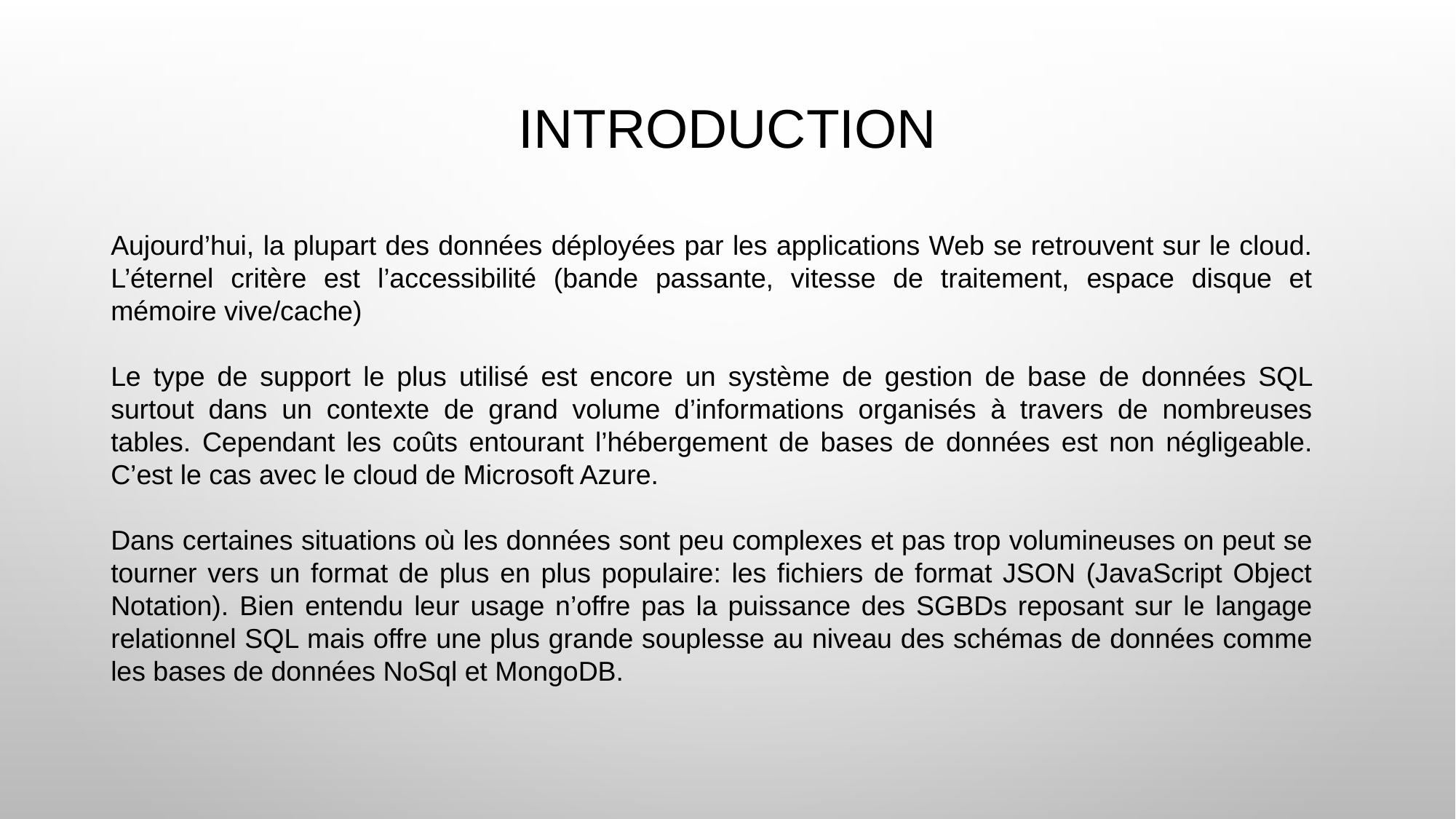

# Introduction
Aujourd’hui, la plupart des données déployées par les applications Web se retrouvent sur le cloud. L’éternel critère est l’accessibilité (bande passante, vitesse de traitement, espace disque et mémoire vive/cache)

Le type de support le plus utilisé est encore un système de gestion de base de données SQL surtout dans un contexte de grand volume d’informations organisés à travers de nombreuses tables. Cependant les coûts entourant l’hébergement de bases de données est non négligeable. C’est le cas avec le cloud de Microsoft Azure.

Dans certaines situations où les données sont peu complexes et pas trop volumineuses on peut se tourner vers un format de plus en plus populaire: les fichiers de format JSON (JavaScript Object Notation). Bien entendu leur usage n’offre pas la puissance des SGBDs reposant sur le langage relationnel SQL mais offre une plus grande souplesse au niveau des schémas de données comme les bases de données NoSql et MongoDB.